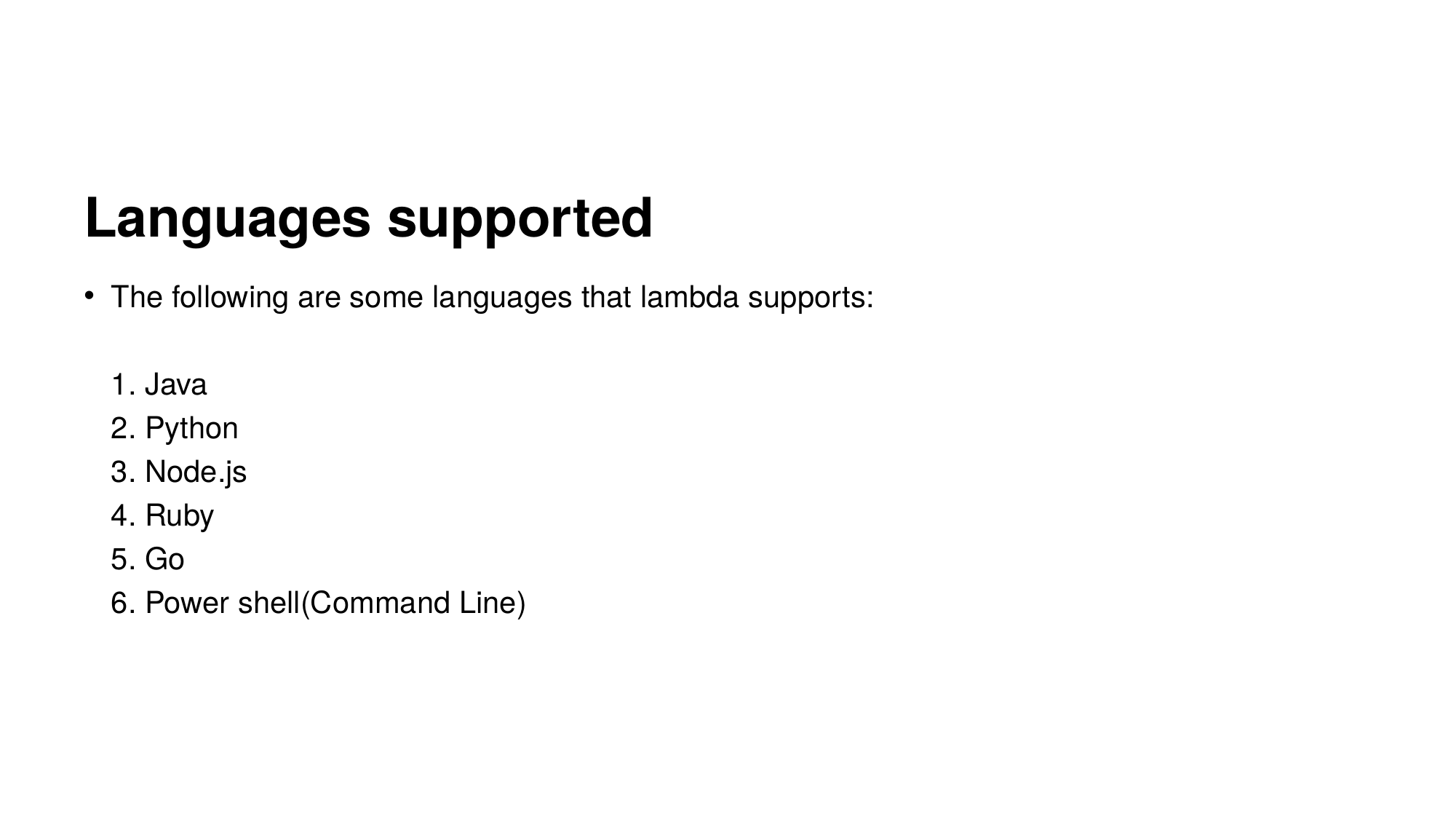

# Languages supported
The following are some languages that lambda supports:
1. Java
2. Python
3. Node.js
4. Ruby
5. Go
6. Power shell(Command Line)